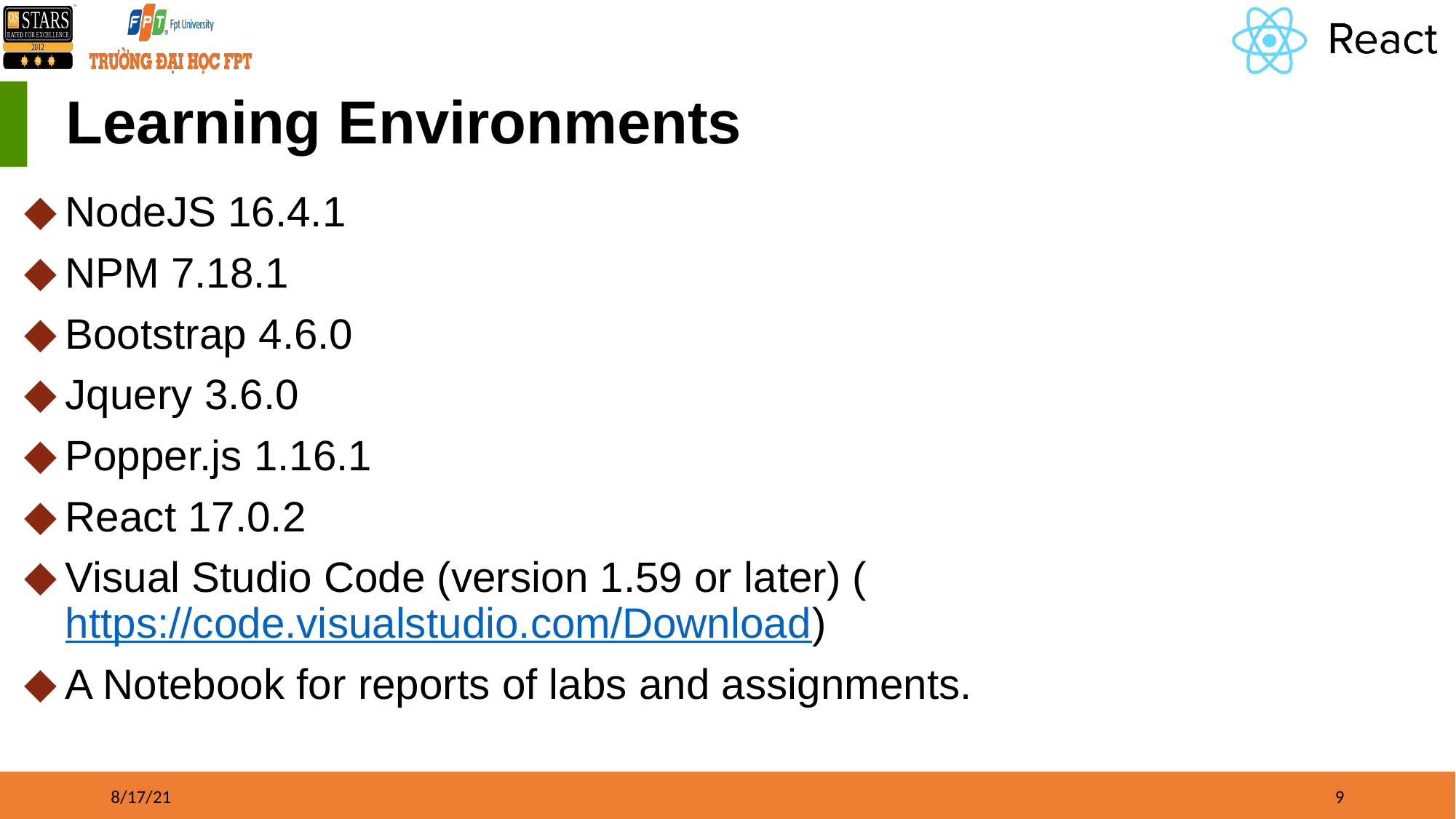

# Learning Environments
NodeJS 16.4.1
NPM 7.18.1
Bootstrap 4.6.0
Jquery 3.6.0
Popper.js 1.16.1
React 17.0.2
Visual Studio Code (version 1.59 or later) (https://code.visualstudio.com/Download)
A Notebook for reports of labs and assignments.

8/17/21
9